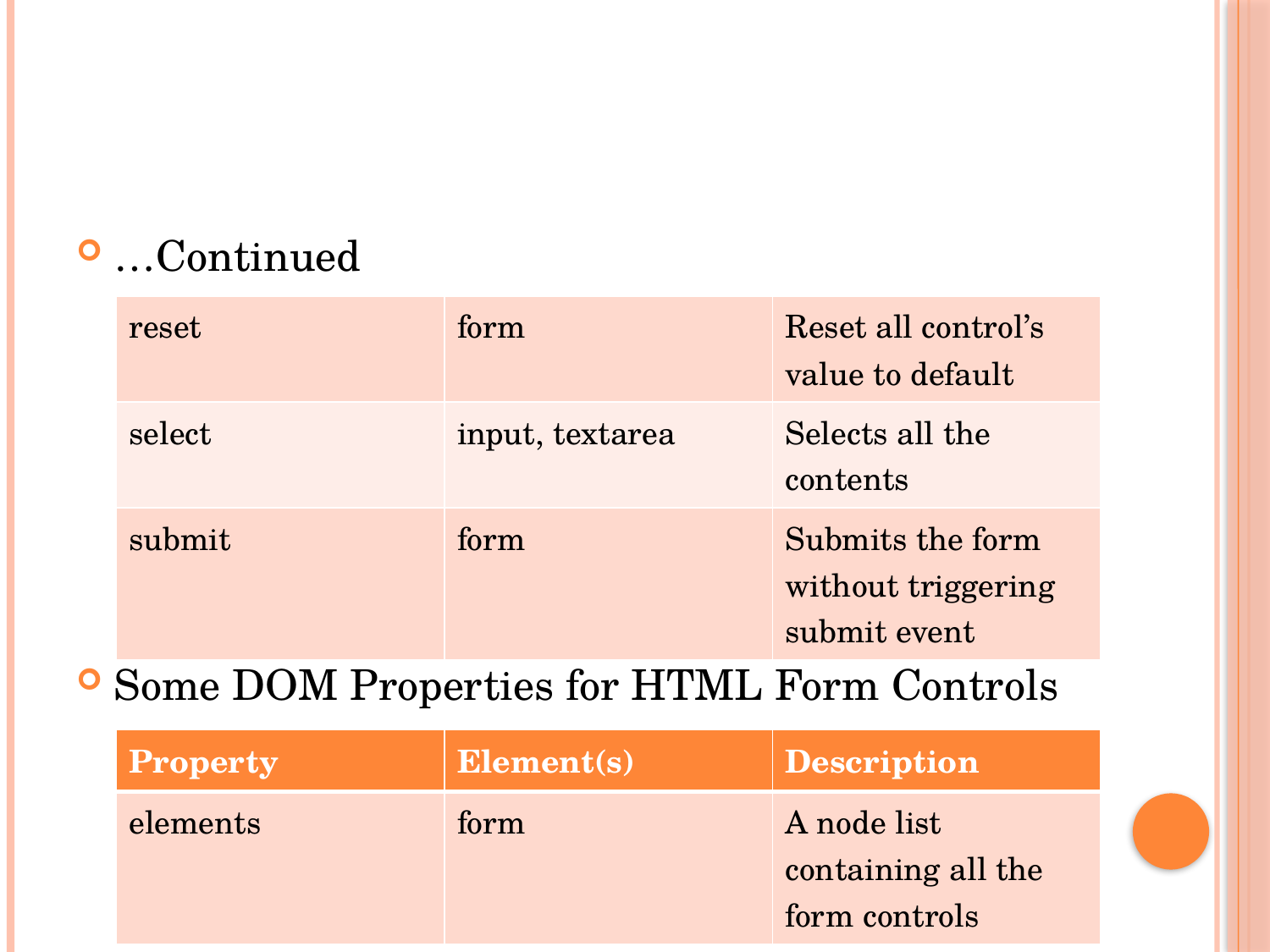

#
…Continued

Some DOM Properties for HTML Form Controls

| reset | form | Reset all control’s value to default |
| --- | --- | --- |
| select | input, textarea | Selects all the contents |
| submit | form | Submits the form without triggering submit event |
| Property | Element(s) | Description |
| --- | --- | --- |
| elements | form | A node list containing all the form controls |